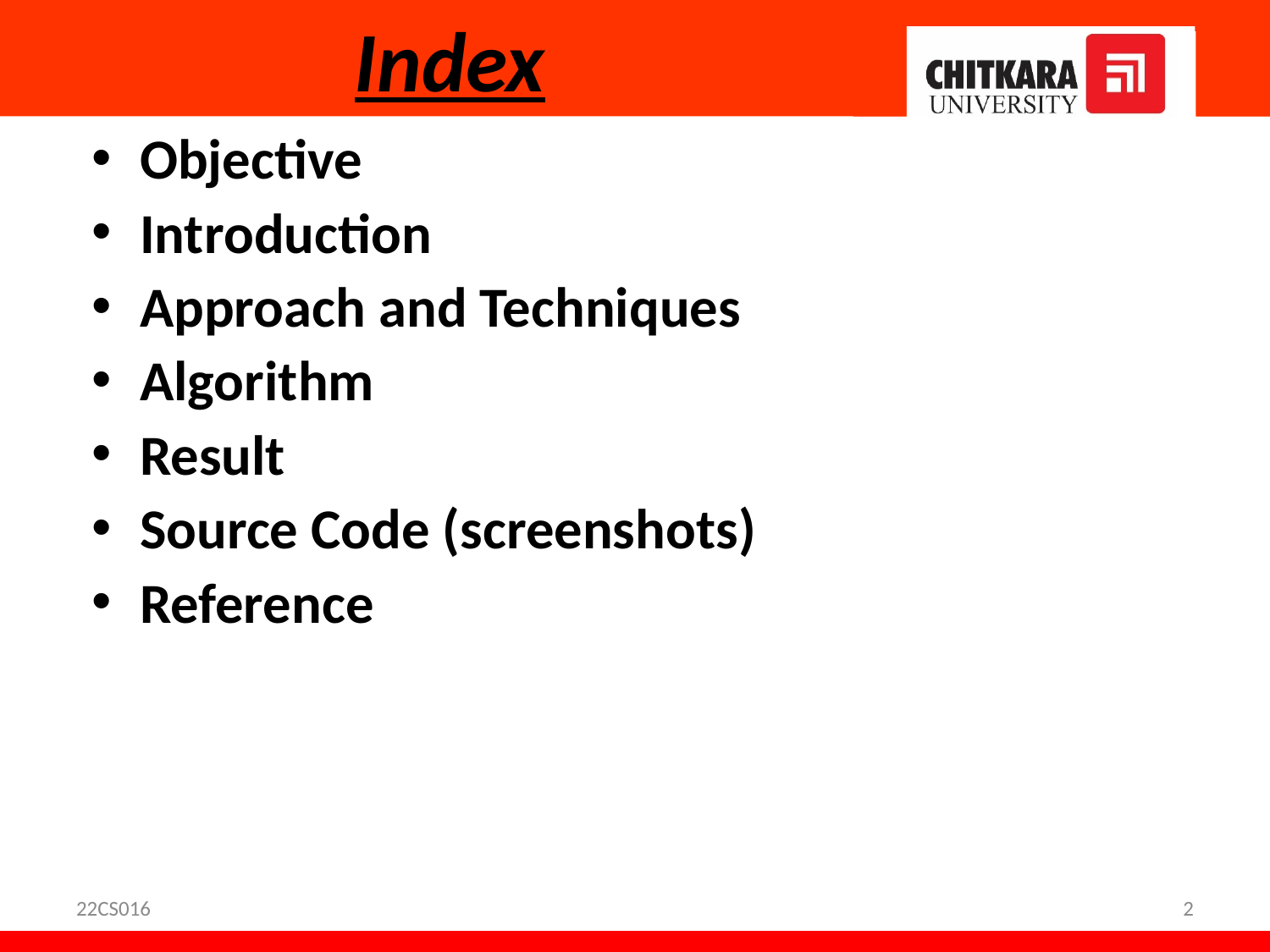

# Index
Objective
Introduction
Approach and Techniques
Algorithm
Result
Source Code (screenshots)
Reference

22CS016
2